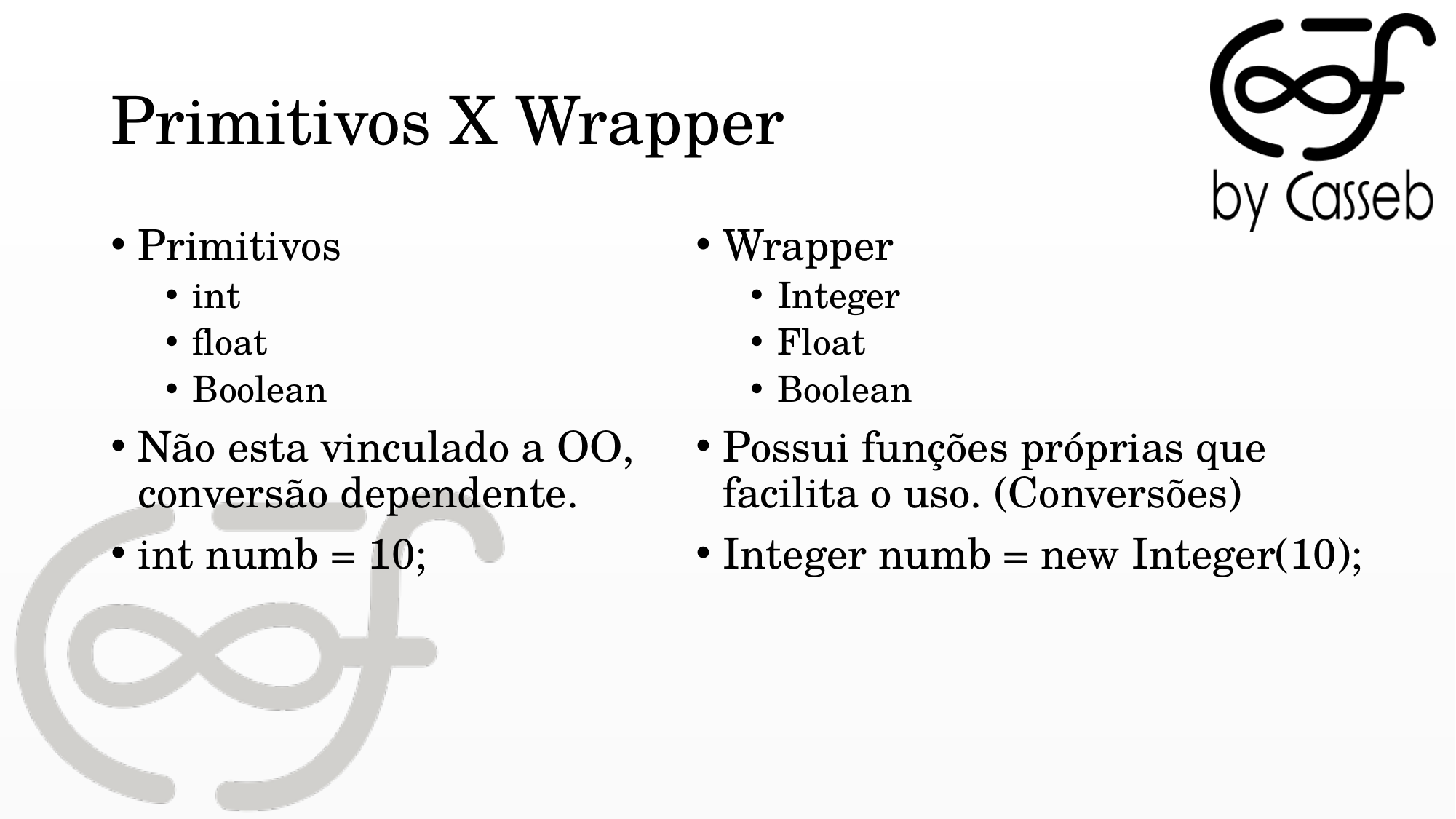

# Primitivos X Wrapper
Primitivos
int
float
Boolean
Não esta vinculado a OO, conversão dependente.
int numb = 10;

Wrapper
Integer
Float
Boolean
Possui funções próprias que facilita o uso. (Conversões)
Integer numb = new Integer(10);